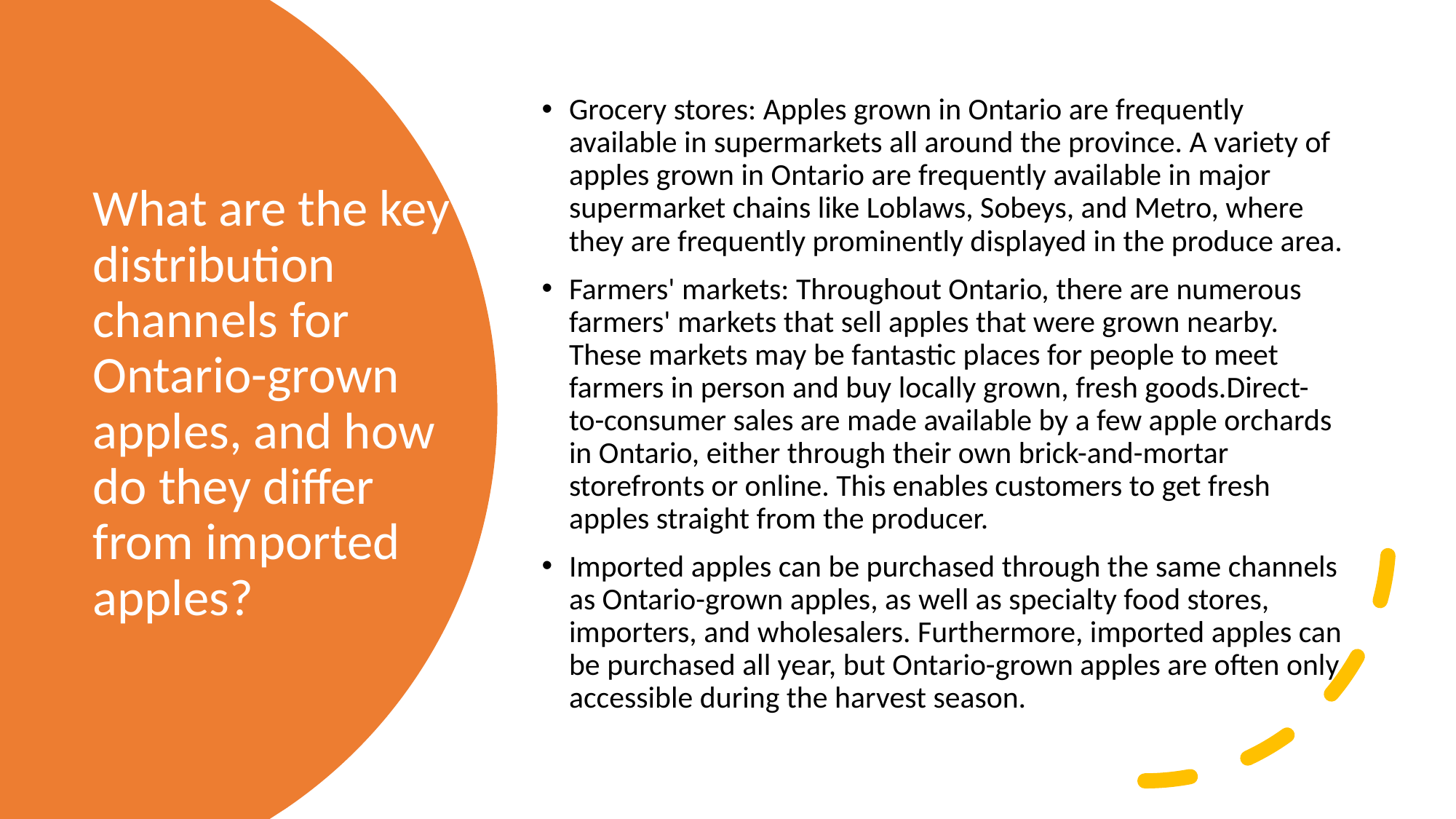

Grocery stores: Apples grown in Ontario are frequently available in supermarkets all around the province. A variety of apples grown in Ontario are frequently available in major supermarket chains like Loblaws, Sobeys, and Metro, where they are frequently prominently displayed in the produce area.
Farmers' markets: Throughout Ontario, there are numerous farmers' markets that sell apples that were grown nearby. These markets may be fantastic places for people to meet farmers in person and buy locally grown, fresh goods.Direct-to-consumer sales are made available by a few apple orchards in Ontario, either through their own brick-and-mortar storefronts or online. This enables customers to get fresh apples straight from the producer.
Imported apples can be purchased through the same channels as Ontario-grown apples, as well as specialty food stores, importers, and wholesalers. Furthermore, imported apples can be purchased all year, but Ontario-grown apples are often only accessible during the harvest season.
# What are the key distribution channels for Ontario-grown apples, and how do they differ from imported apples?